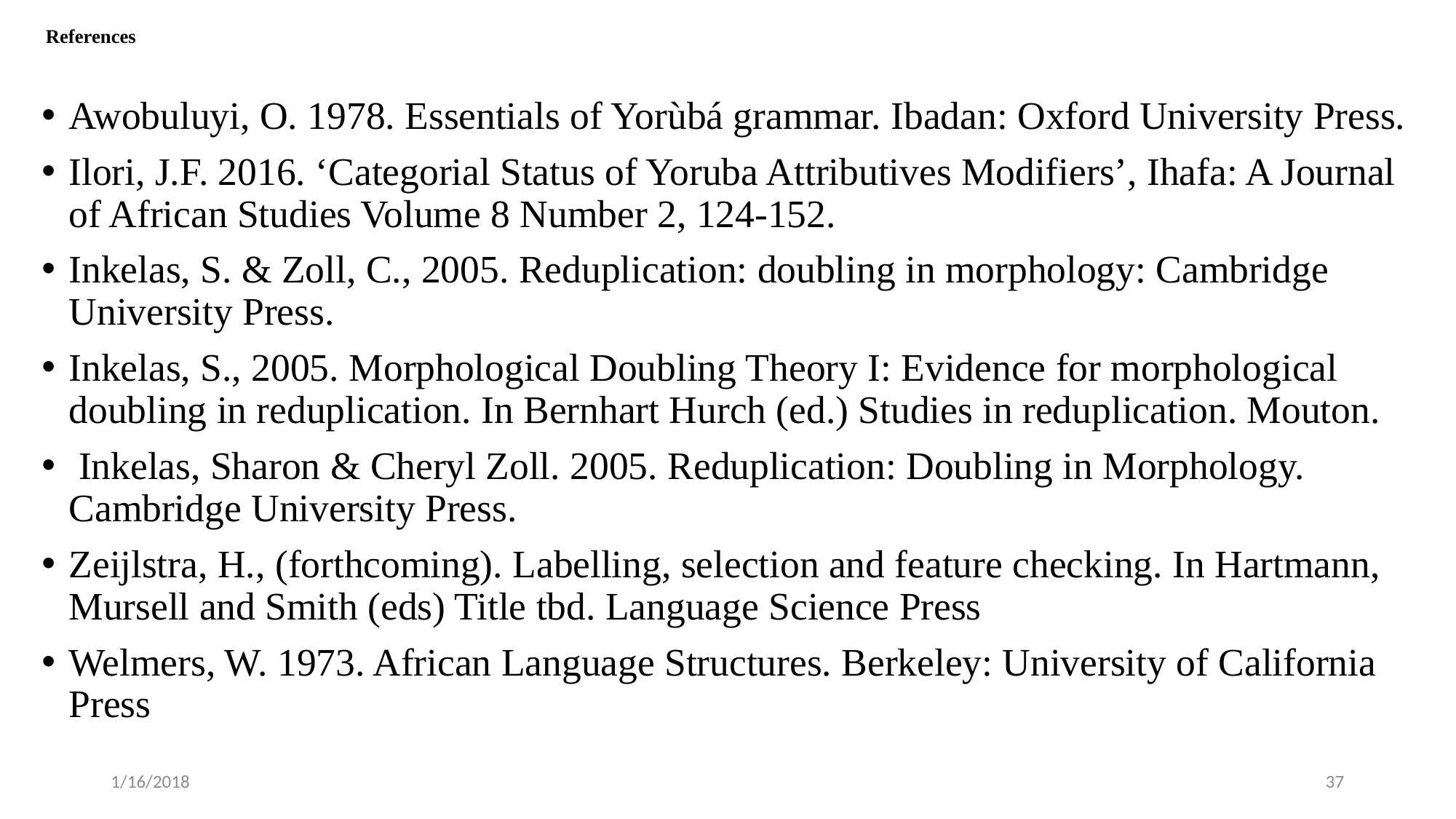

# References
Awobuluyi, O. 1978. Essentials of Yorùbá grammar. Ibadan: Oxford University Press.
Ilori, J.F. 2016. ‘Categorial Status of Yoruba Attributives Modifiers’, Ihafa: A Journal of African Studies Volume 8 Number 2, 124-152.
Inkelas, S. & Zoll, C., 2005. Reduplication: doubling in morphology: Cambridge University Press.
Inkelas, S., 2005. Morphological Doubling Theory I: Evidence for morphological doubling in reduplication. In Bernhart Hurch (ed.) Studies in reduplication. Mouton.
 Inkelas, Sharon & Cheryl Zoll. 2005. Reduplication: Doubling in Morphology. Cambridge University Press.
Zeijlstra, H., (forthcoming). Labelling, selection and feature checking. In Hartmann, Mursell and Smith (eds) Title tbd. Language Science Press
Welmers, W. 1973. African Language Structures. Berkeley: University of California Press

1/16/2018
37